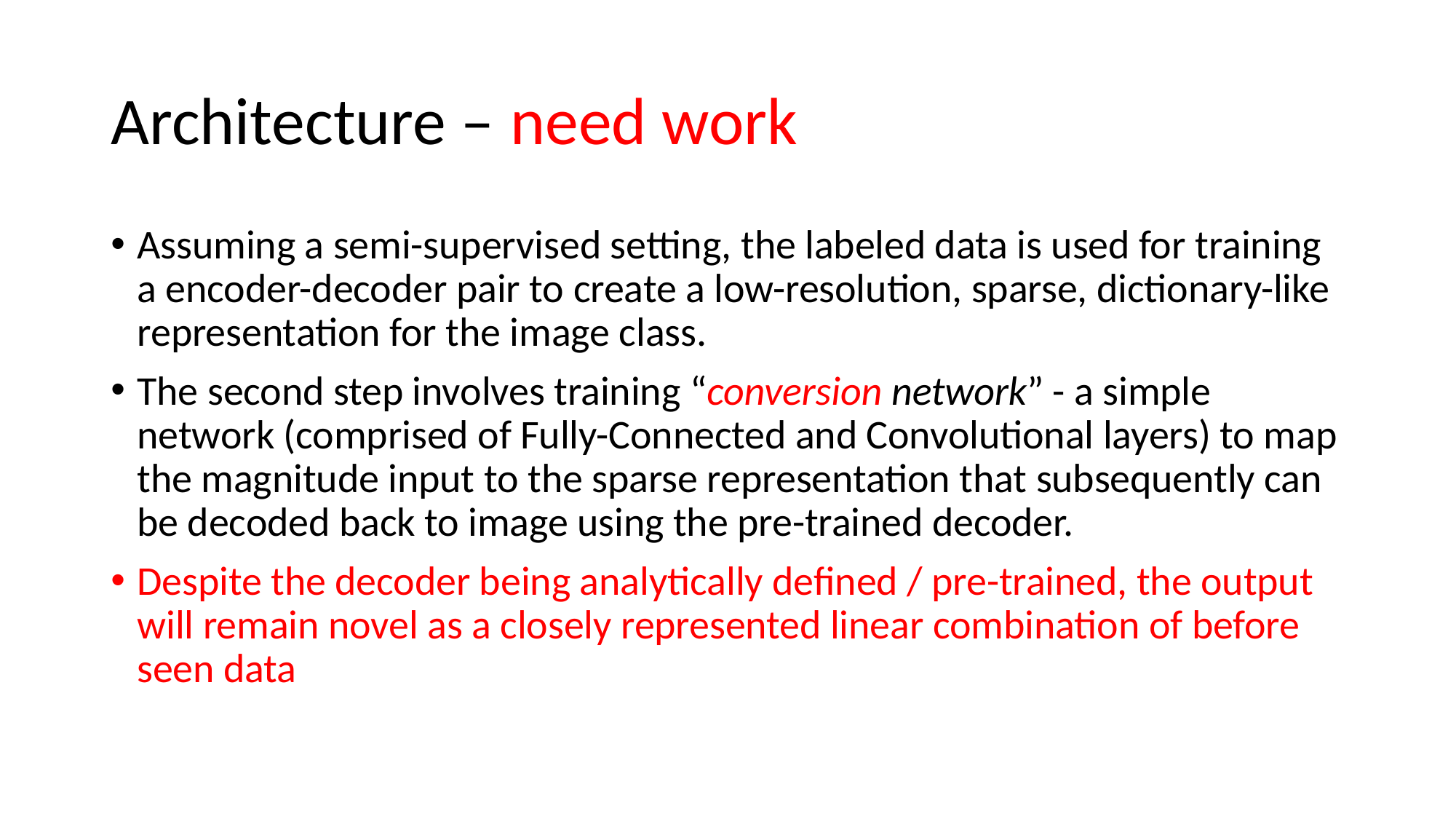

# Architecture – need work
Assuming a semi-supervised setting, the labeled data is used for training a encoder-decoder pair to create a low-resolution, sparse, dictionary-like representation for the image class.
The second step involves training “conversion network” - a simple network (comprised of Fully-Connected and Convolutional layers) to map the magnitude input to the sparse representation that subsequently can be decoded back to image using the pre-trained decoder.
Despite the decoder being analytically defined / pre-trained, the output will remain novel as a closely represented linear combination of before seen data